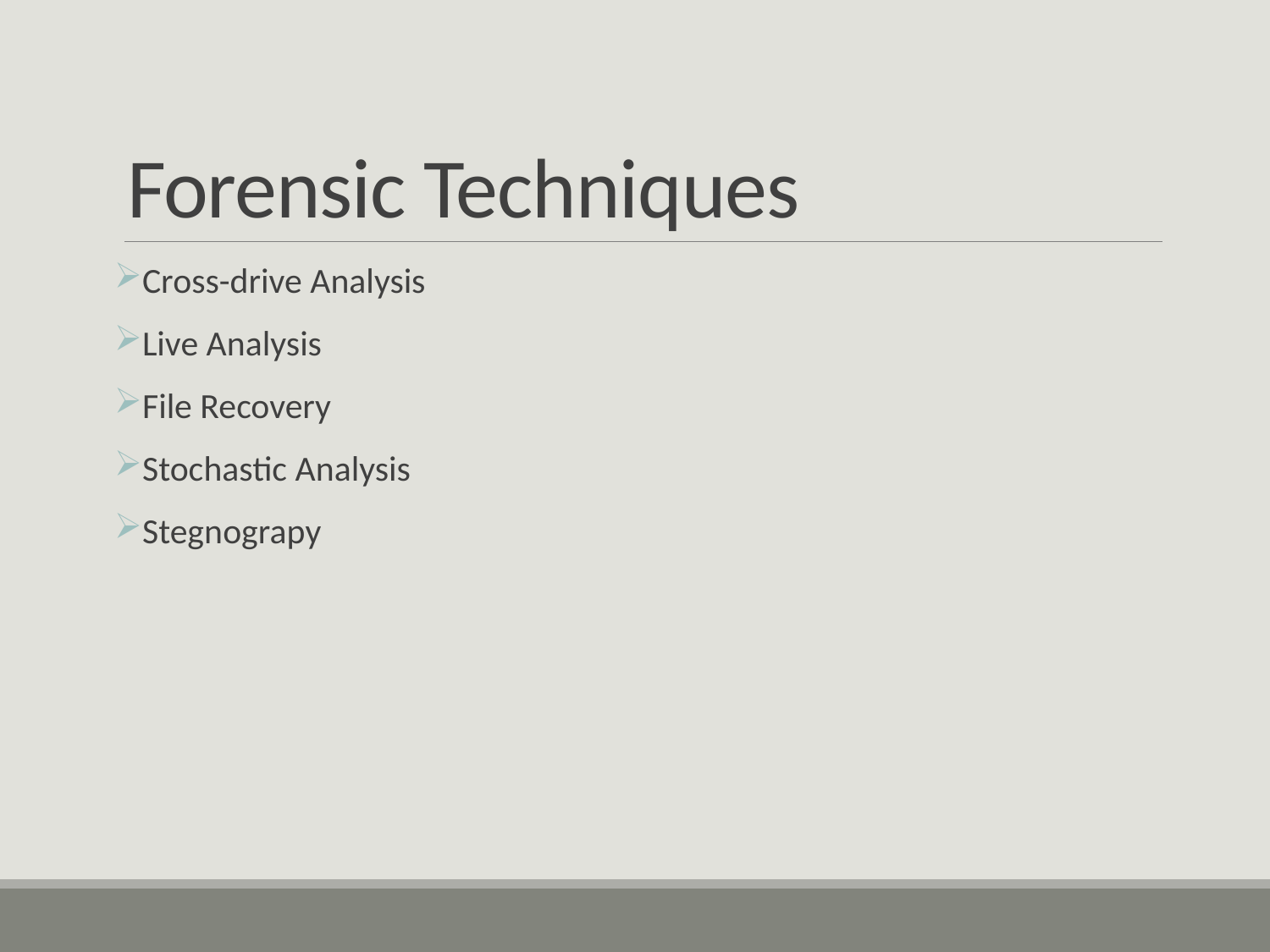

# Forensic Techniques
Cross-drive Analysis
Live Analysis
File Recovery
Stochastic Analysis
Stegnograpy